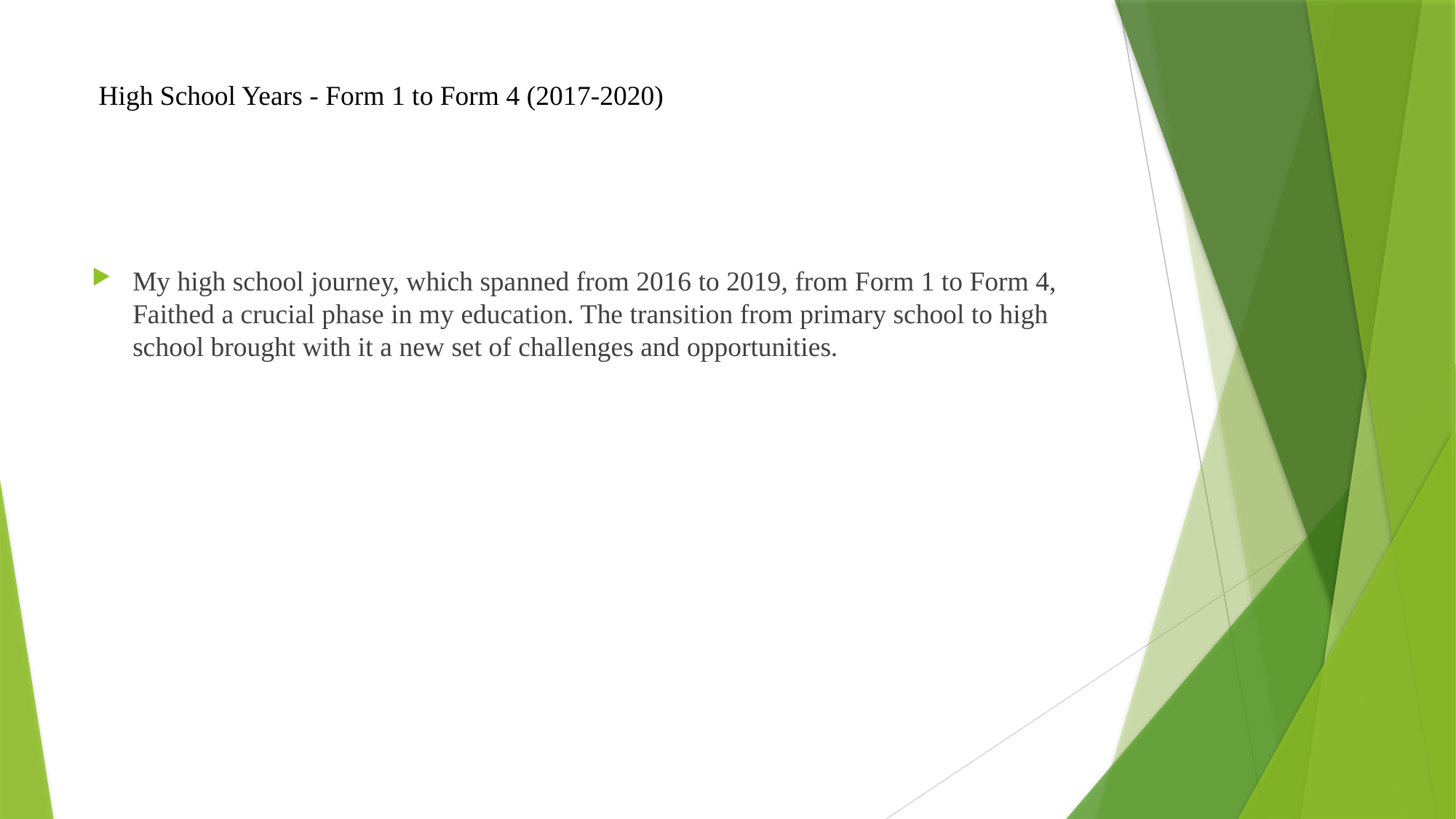

# High School Years - Form 1 to Form 4 (2017-2020)
My high school journey, which spanned from 2016 to 2019, from Form 1 to Form 4, Faithed a crucial phase in my education. The transition from primary school to high school brought with it a new set of challenges and opportunities.